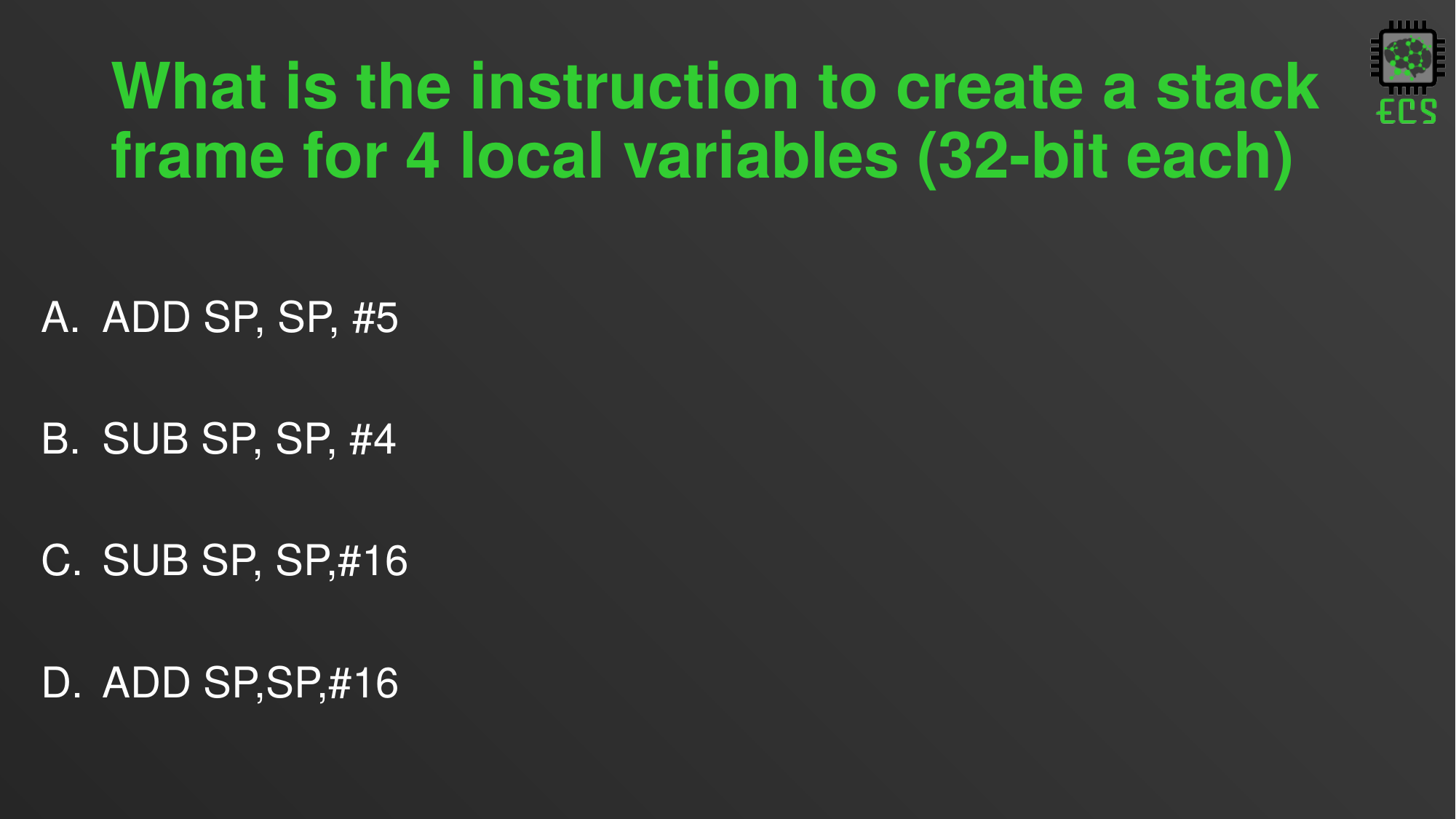

# What is the instruction to create a stack frame for 4 local variables (32-bit each)
ADD SP, SP, #5

SUB SP, SP, #4

SUB SP, SP,#16

ADD SP,SP,#16